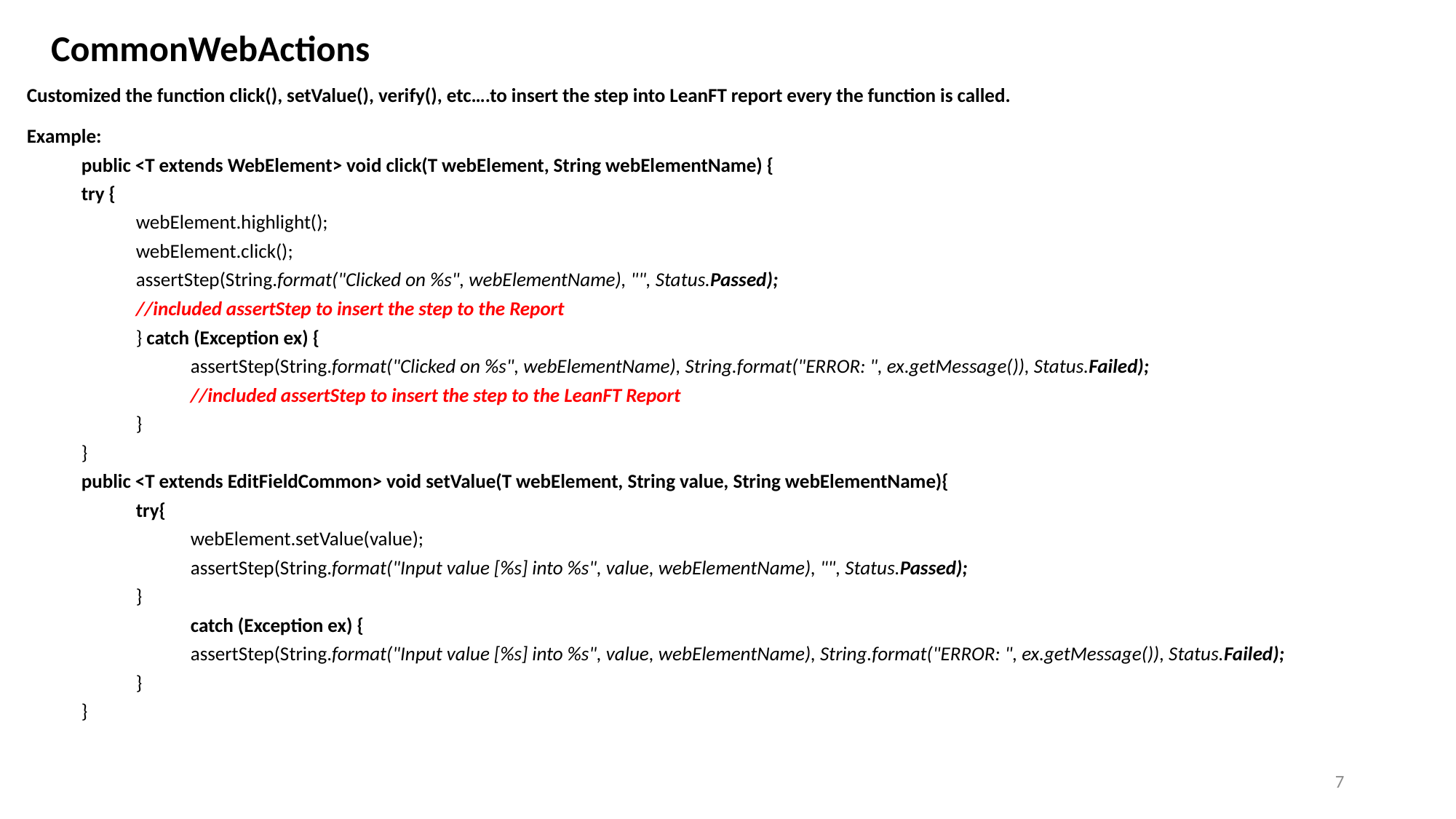

CommonWebActions
Customized the function click(), setValue(), verify(), etc….to insert the step into LeanFT report every the function is called.
Example:
public <T extends WebElement> void click(T webElement, String webElementName) {
try {
webElement.highlight();
webElement.click();
assertStep(String.format("Clicked on %s", webElementName), "", Status.Passed);
//included assertStep to insert the step to the Report
} catch (Exception ex) {
assertStep(String.format("Clicked on %s", webElementName), String.format("ERROR: ", ex.getMessage()), Status.Failed);
//included assertStep to insert the step to the LeanFT Report
}
}
public <T extends EditFieldCommon> void setValue(T webElement, String value, String webElementName){
try{
webElement.setValue(value);
assertStep(String.format("Input value [%s] into %s", value, webElementName), "", Status.Passed);
}
	catch (Exception ex) {
assertStep(String.format("Input value [%s] into %s", value, webElementName), String.format("ERROR: ", ex.getMessage()), Status.Failed);
}
}
7